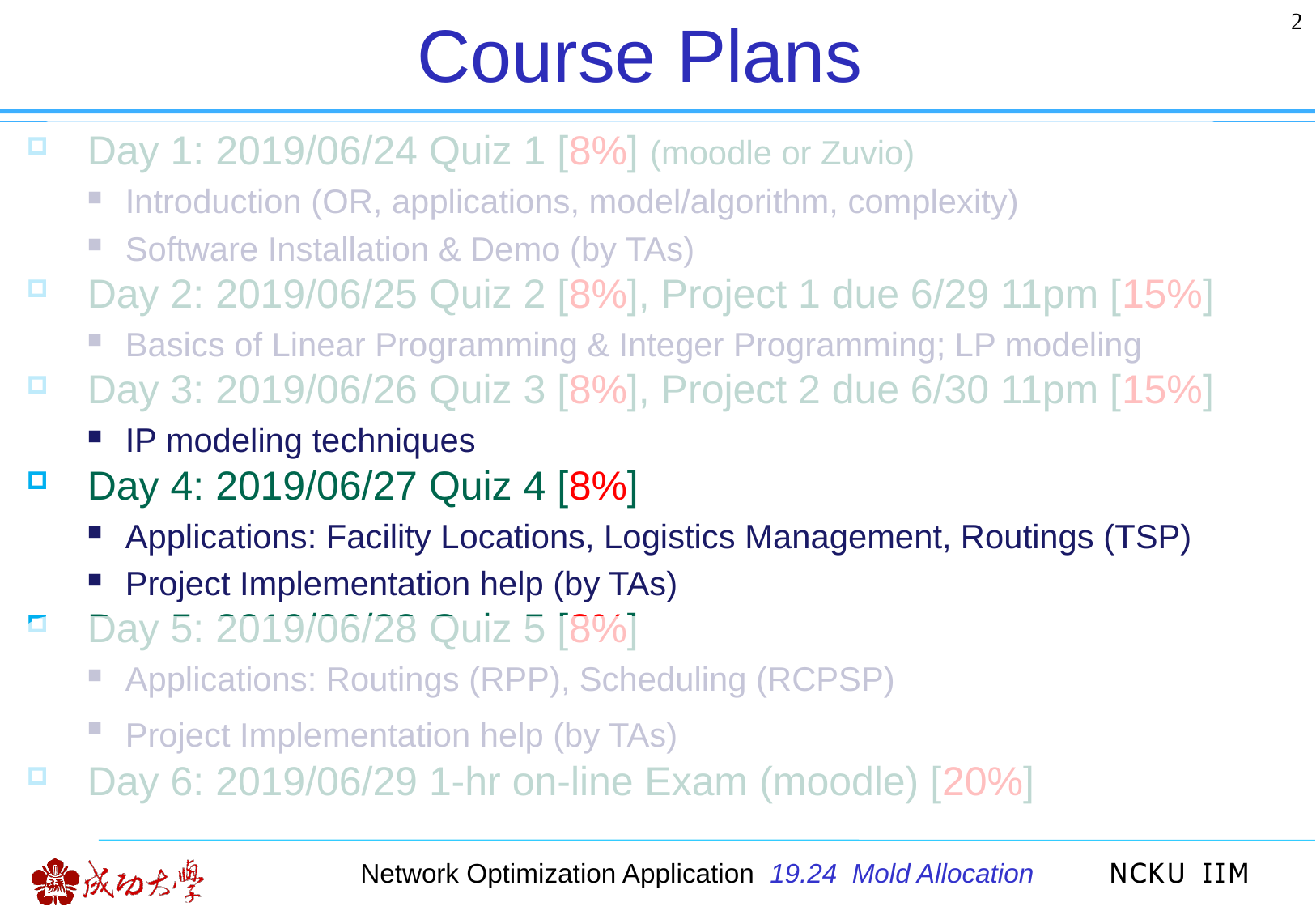

2
# Course Plans
Day 1: 2019/06/24 Quiz 1 [8%] (moodle or Zuvio)
Introduction (OR, applications, model/algorithm, complexity)
Software Installation & Demo (by TAs)
Day 2: 2019/06/25 Quiz 2 [8%], Project 1 due 6/29 11pm [15%]
Basics of Linear Programming & Integer Programming; LP modeling
Day 3: 2019/06/26 Quiz 3 [8%], Project 2 due 6/30 11pm [15%]
IP modeling techniques
Day 4: 2019/06/27 Quiz 4 [8%]
Applications: Facility Locations, Logistics Management, Routings (TSP)
Project Implementation help (by TAs)
Day 5: 2019/06/28 Quiz 5 [8%]
Applications: Routings (RPP), Scheduling (RCPSP)
Project Implementation help (by TAs)
Day 6: 2019/06/29 1-hr on-line Exam (moodle) [20%]